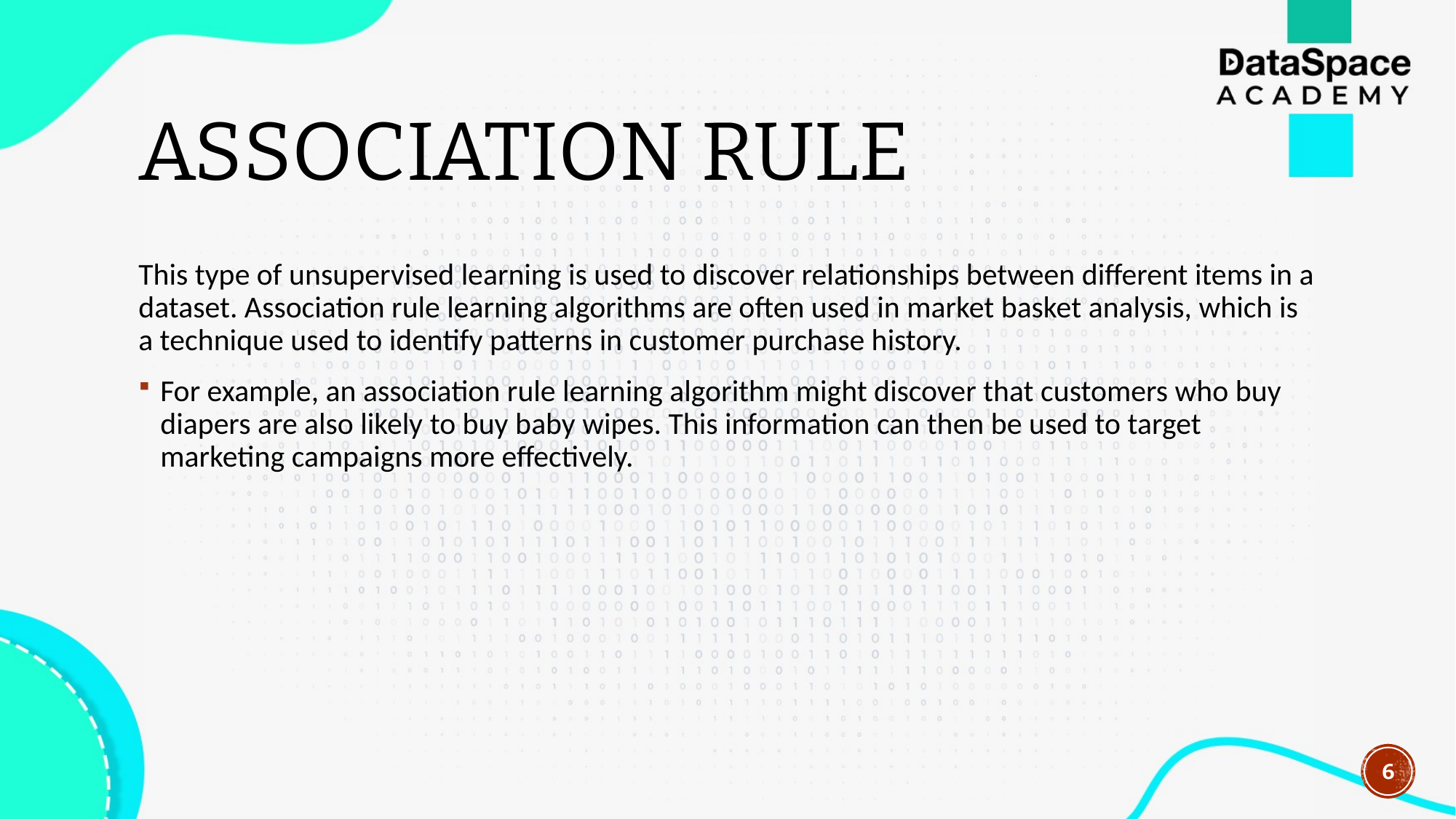

# Association rule
This type of unsupervised learning is used to discover relationships between different items in a dataset. Association rule learning algorithms are often used in market basket analysis, which is a technique used to identify patterns in customer purchase history.
For example, an association rule learning algorithm might discover that customers who buy diapers are also likely to buy baby wipes. This information can then be used to target marketing campaigns more effectively.

6